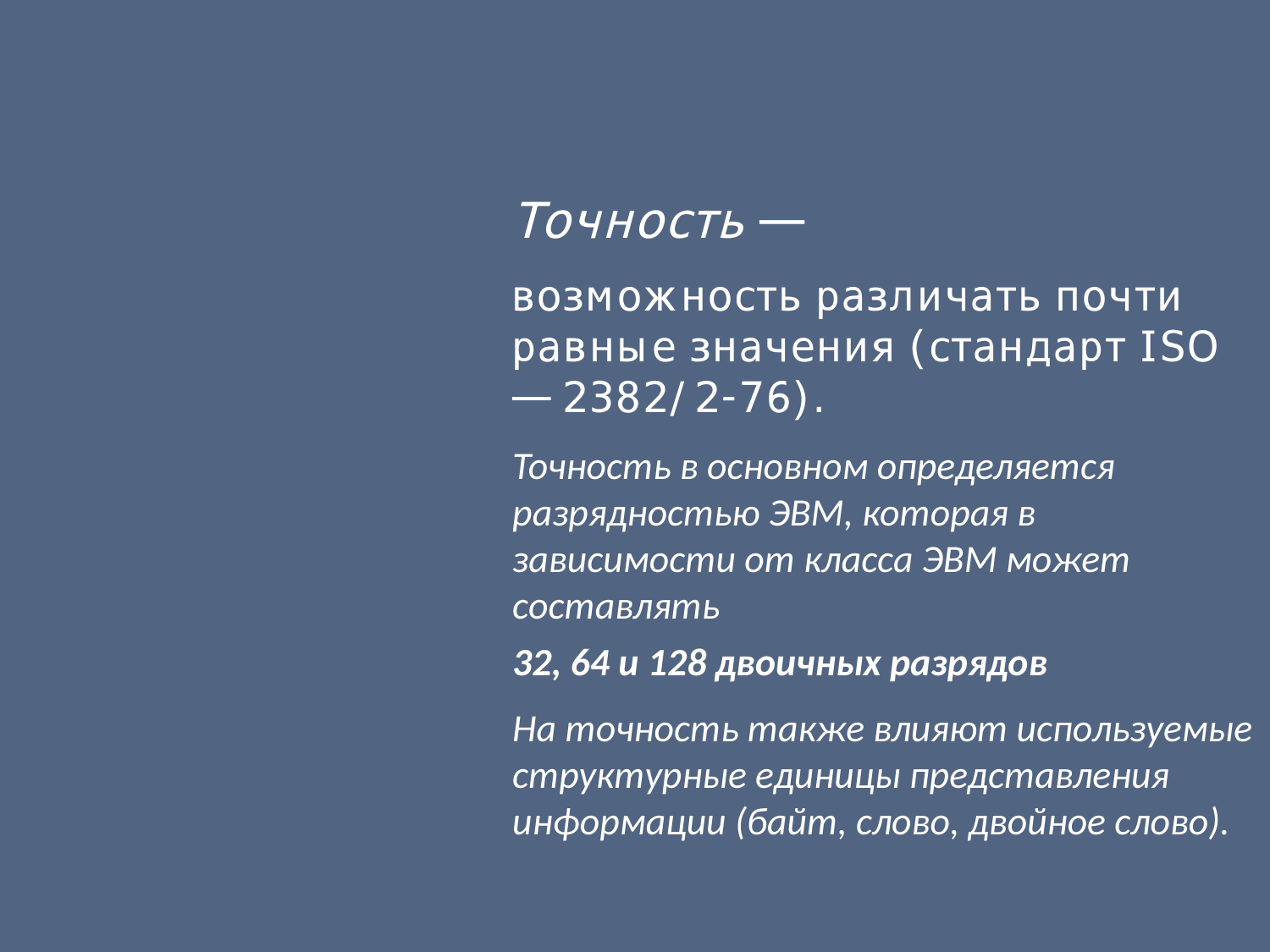

Точность —
возможность различать почти равные значения (стандарт ISO — 2382/2-76).
Точность в основном определяется разрядностью ЭВМ, которая в зависимости от класса ЭВМ может составлять
32, 64 и 128 двоичных разрядов
На точность также влияют используемые структурные единицы представления информации (байт, слово, двойное слово).